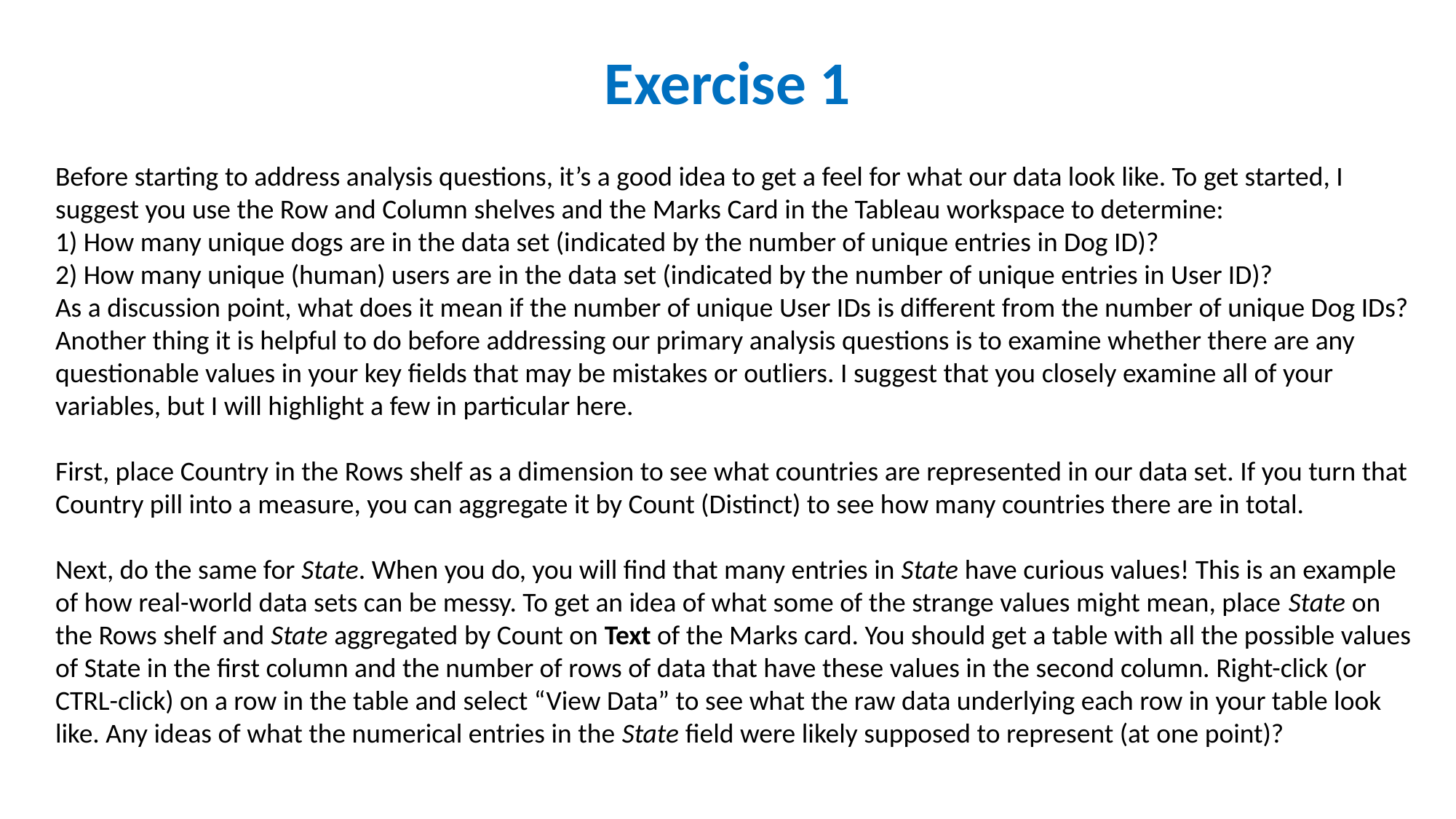

# Exercise 1
Before starting to address analysis questions, it’s a good idea to get a feel for what our data look like. To get started, I suggest you use the Row and Column shelves and the Marks Card in the Tableau workspace to determine:
1) How many unique dogs are in the data set (indicated by the number of unique entries in Dog ID)?
2) How many unique (human) users are in the data set (indicated by the number of unique entries in User ID)?
As a discussion point, what does it mean if the number of unique User IDs is different from the number of unique Dog IDs?
Another thing it is helpful to do before addressing our primary analysis questions is to examine whether there are any questionable values in your key fields that may be mistakes or outliers. I suggest that you closely examine all of your variables, but I will highlight a few in particular here.

First, place Country in the Rows shelf as a dimension to see what countries are represented in our data set. If you turn that Country pill into a measure, you can aggregate it by Count (Distinct) to see how many countries there are in total.

Next, do the same for State. When you do, you will find that many entries in State have curious values! This is an example of how real-world data sets can be messy. To get an idea of what some of the strange values might mean, place State on the Rows shelf and State aggregated by Count on Text of the Marks card. You should get a table with all the possible values of State in the first column and the number of rows of data that have these values in the second column. Right-click (or CTRL-click) on a row in the table and select “View Data” to see what the raw data underlying each row in your table look like. Any ideas of what the numerical entries in the State field were likely supposed to represent (at one point)?